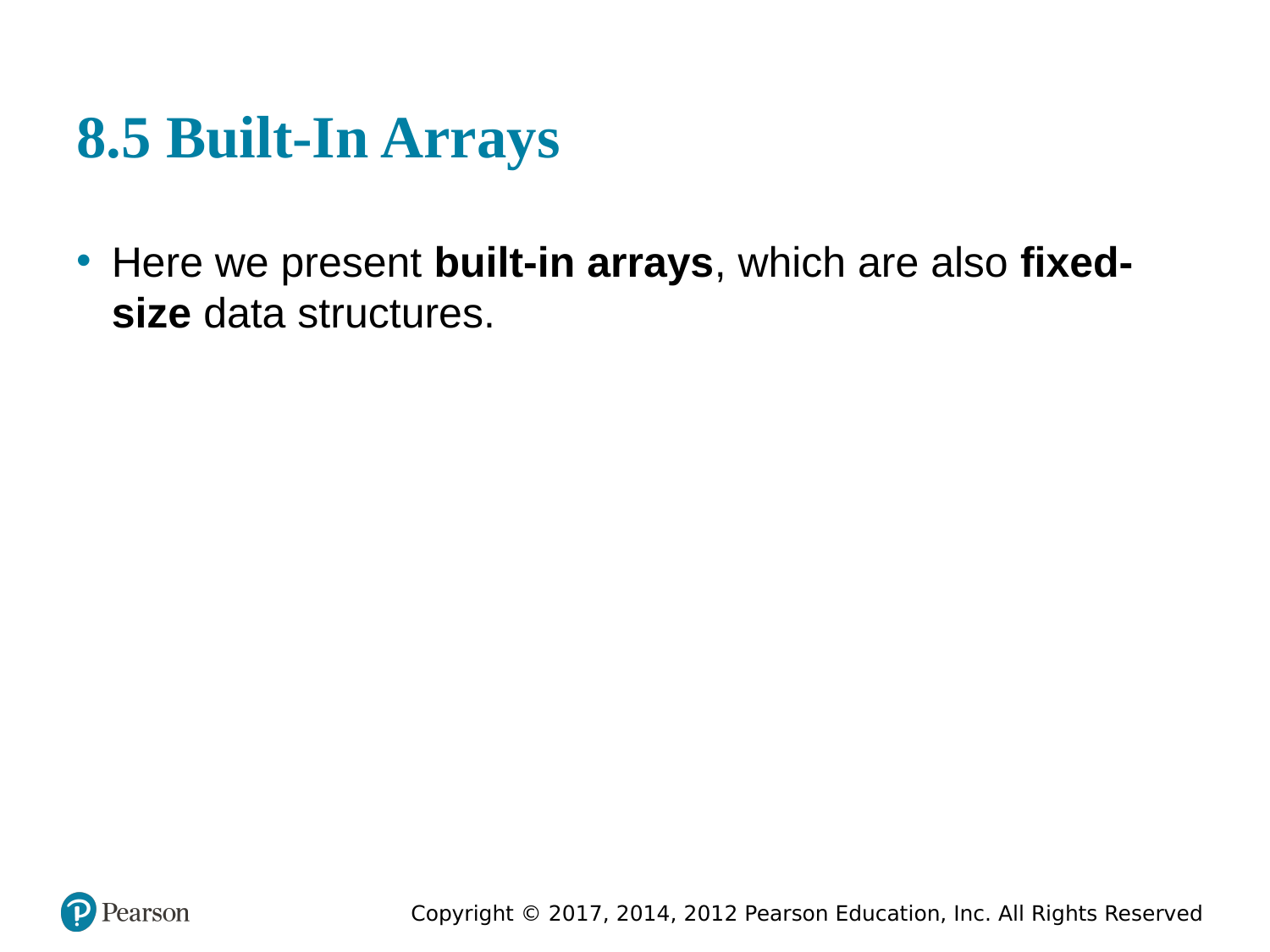

# 8.5 Built-In Arrays
Here we present built-in arrays, which are also fixed-size data structures.